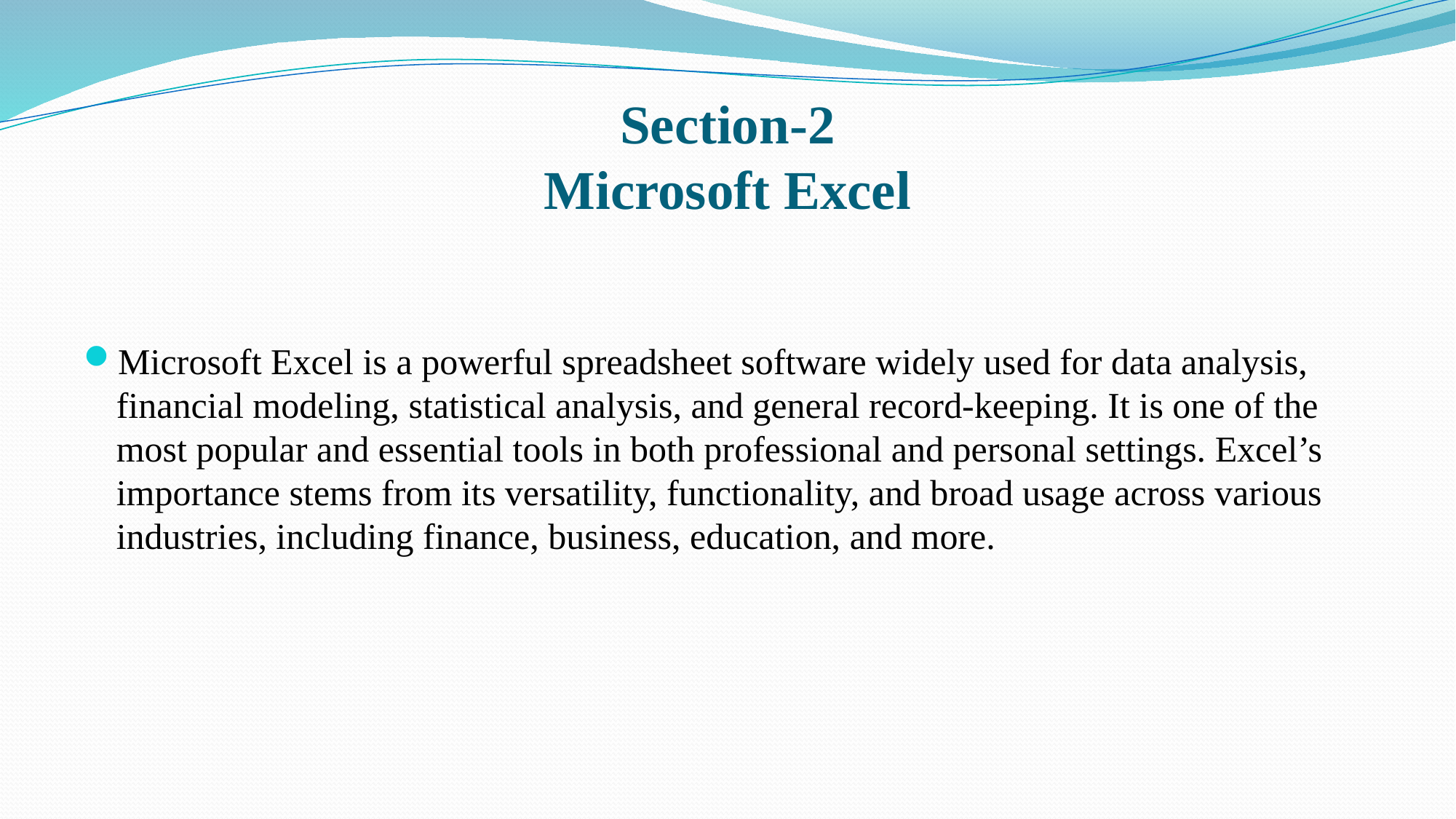

# Section-2 Microsoft Excel

Microsoft Excel is a powerful spreadsheet software widely used for data analysis, financial modeling, statistical analysis, and general record-keeping. It is one of the most popular and essential tools in both professional and personal settings. Excel’s importance stems from its versatility, functionality, and broad usage across various industries, including finance, business, education, and more.